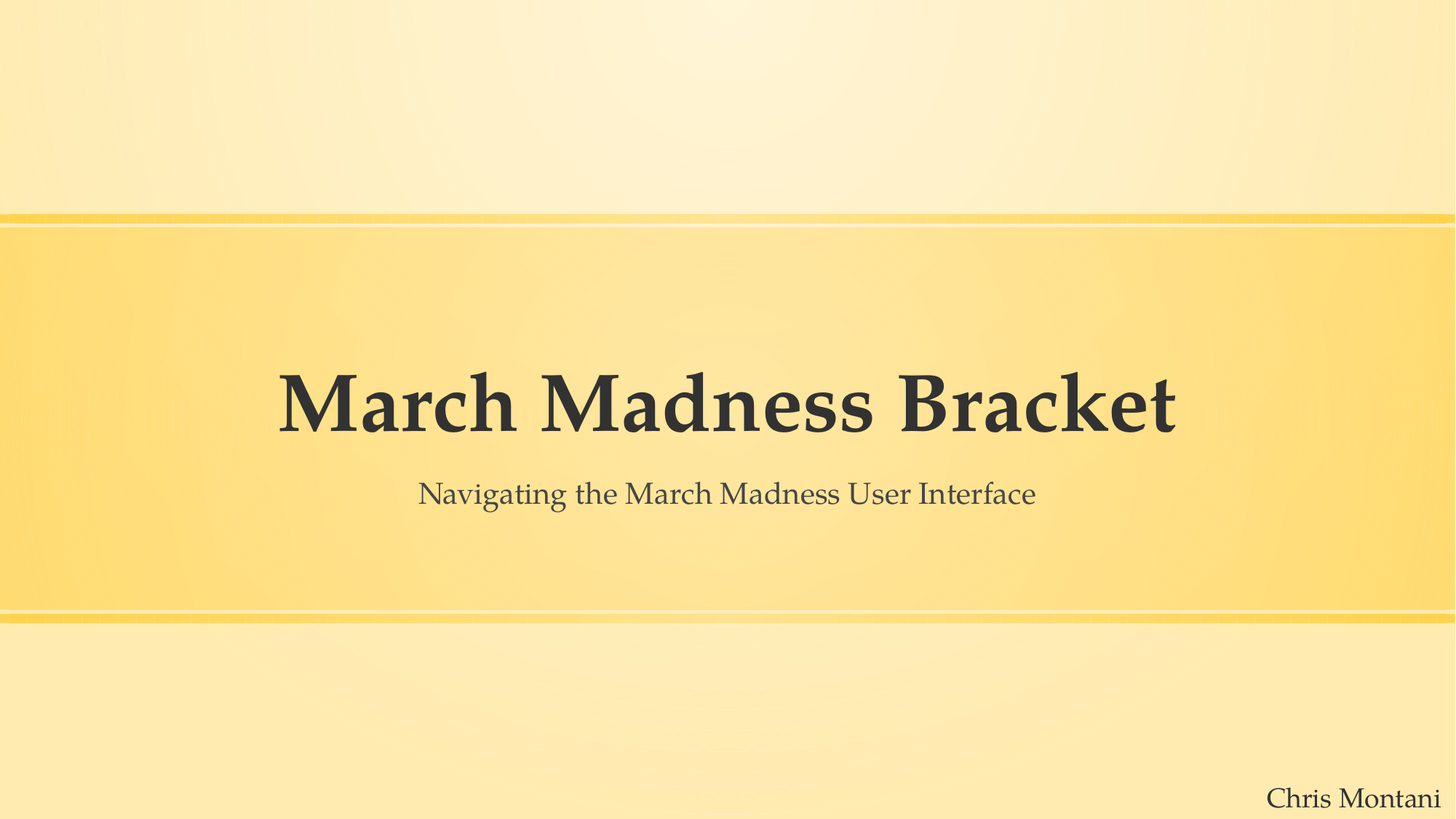

# March Madness Bracket
Navigating the March Madness User Interface
Chris Montani